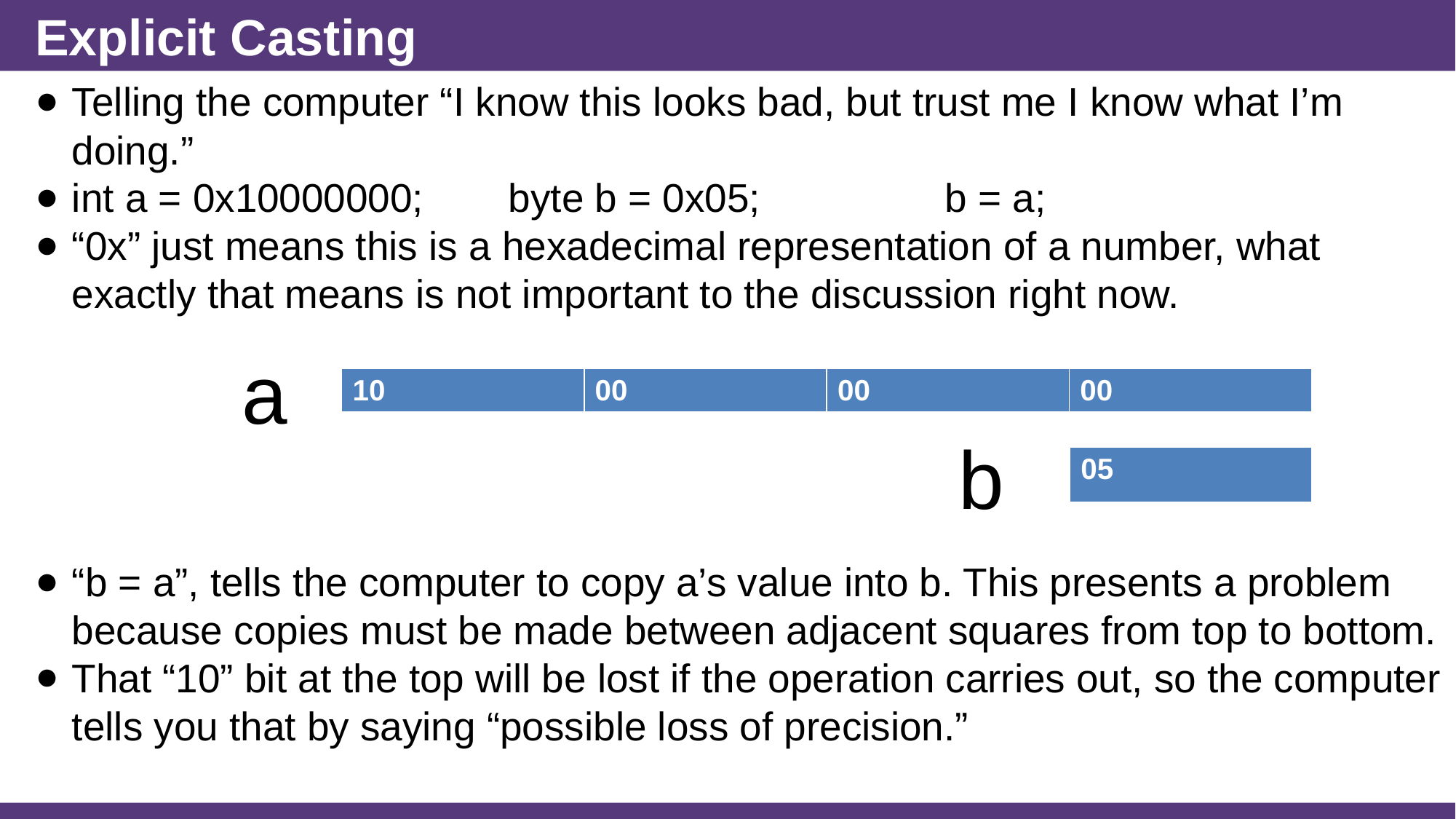

# Explicit Casting
Telling the computer “I know this looks bad, but trust me I know what I’m doing.”
int a = 0x10000000;	byte b = 0x05;		b = a;
“0x” just means this is a hexadecimal representation of a number, what exactly that means is not important to the discussion right now.

“b = a”, tells the computer to copy a’s value into b. This presents a problem because copies must be made between adjacent squares from top to bottom.
That “10” bit at the top will be lost if the operation carries out, so the computer tells you that by saying “possible loss of precision.”

a
| 10 | 00 | 00 | 00 |
| --- | --- | --- | --- |
b
| 05 |
| --- |